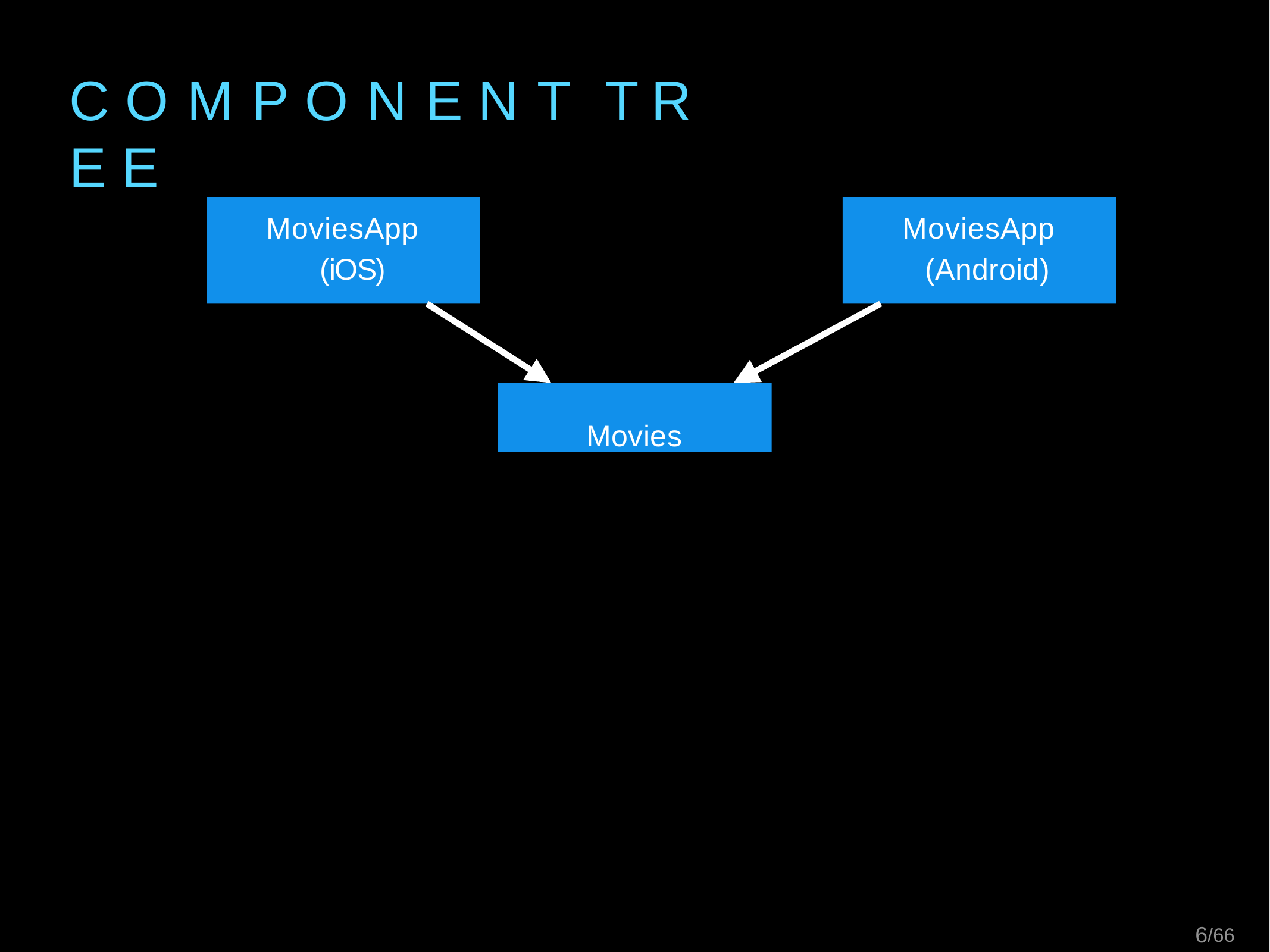

# C O M P O N E N T	T R E E

MoviesApp  (iOS)
MoviesApp  (Android)

Movies
6/66